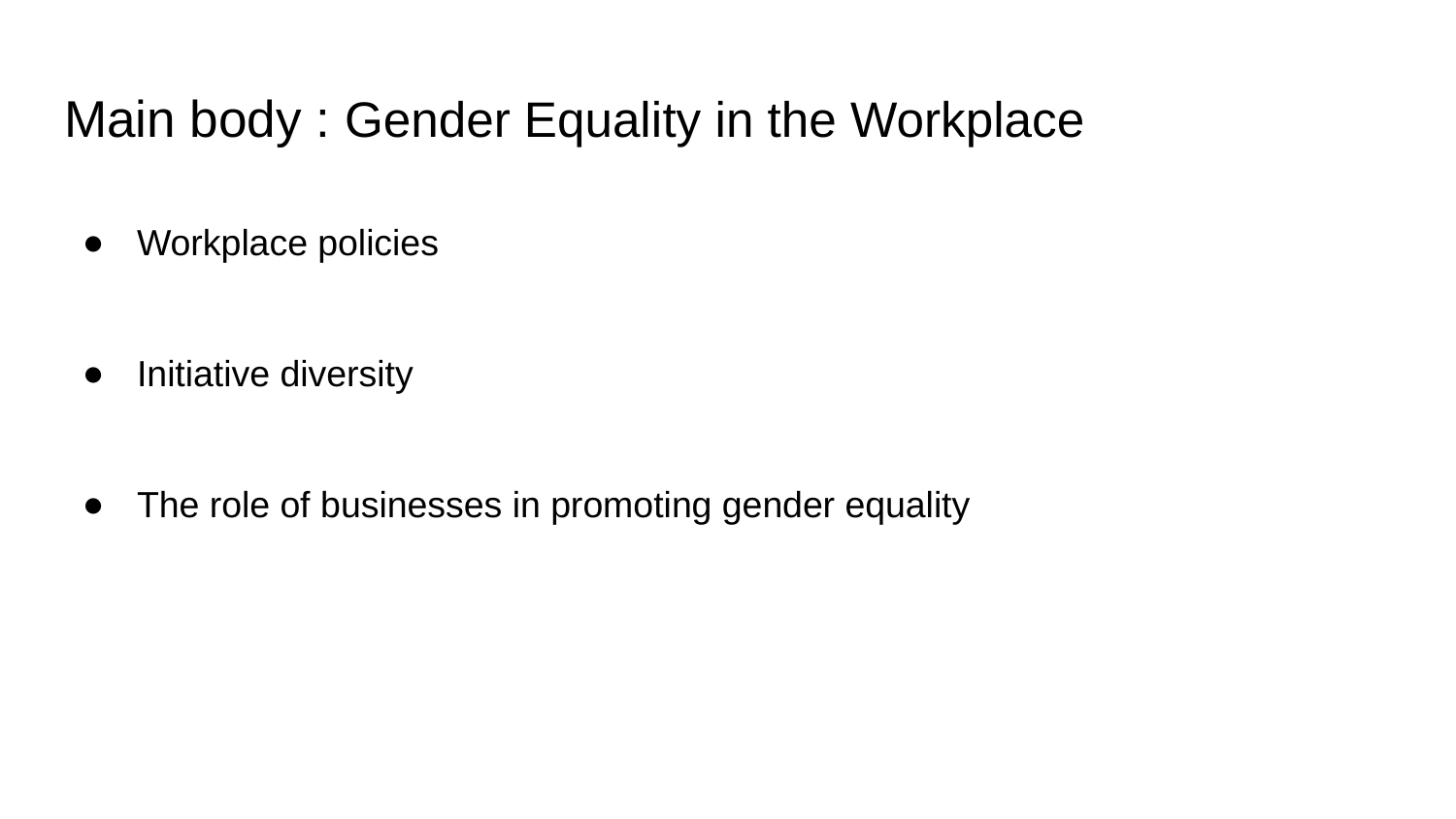

# Main body : Gender Equality in the Workplace
Workplace policies

Initiative diversity

The role of businesses in promoting gender equality